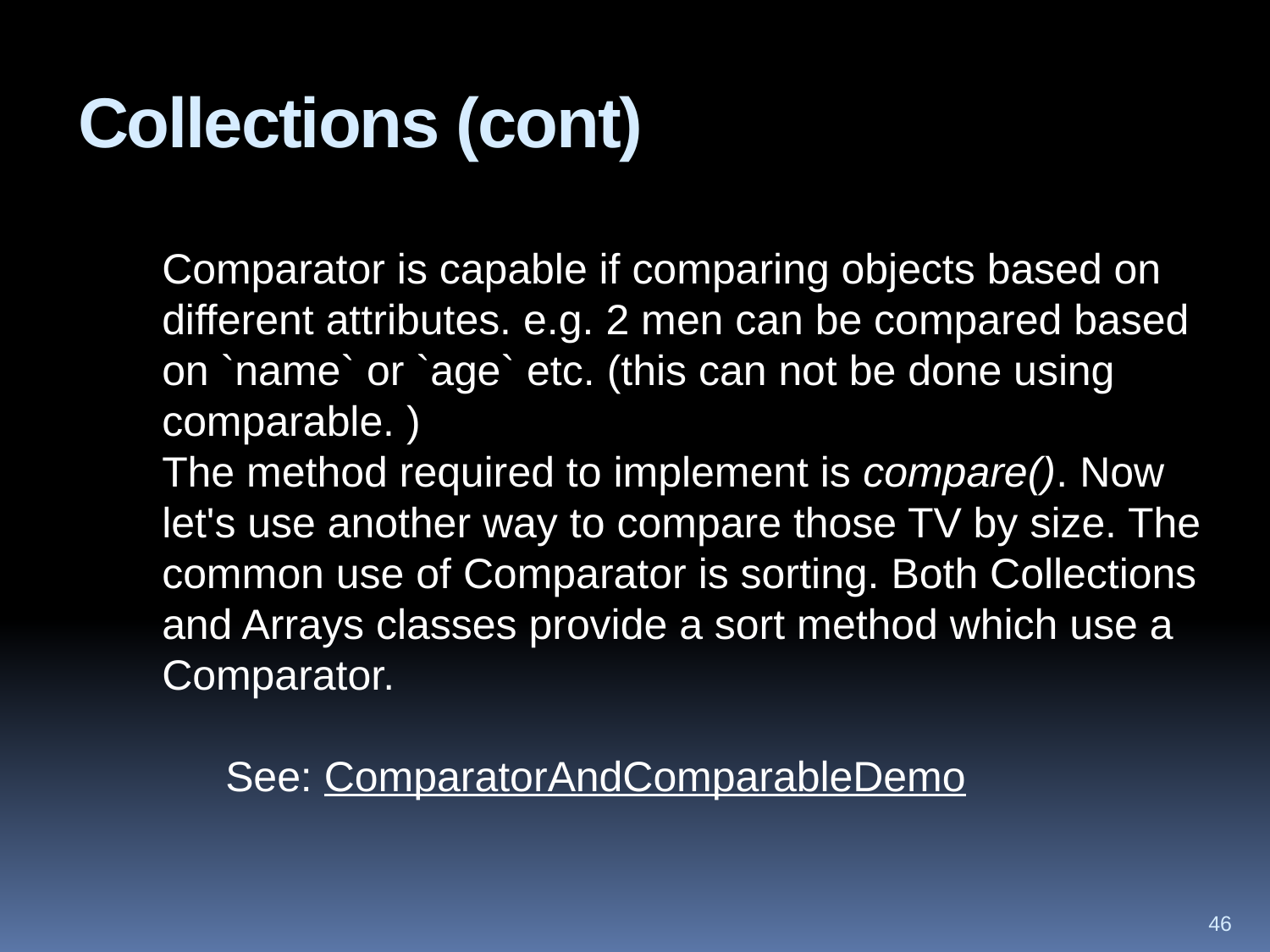

# Collections (cont)
Comparator is capable if comparing objects based on different attributes. e.g. 2 men can be compared based on `name` or `age` etc. (this can not be done using comparable. )
The method required to implement is compare(). Now let's use another way to compare those TV by size. The common use of Comparator is sorting. Both Collections and Arrays classes provide a sort method which use a Comparator.

See: ComparatorAndComparableDemo

46